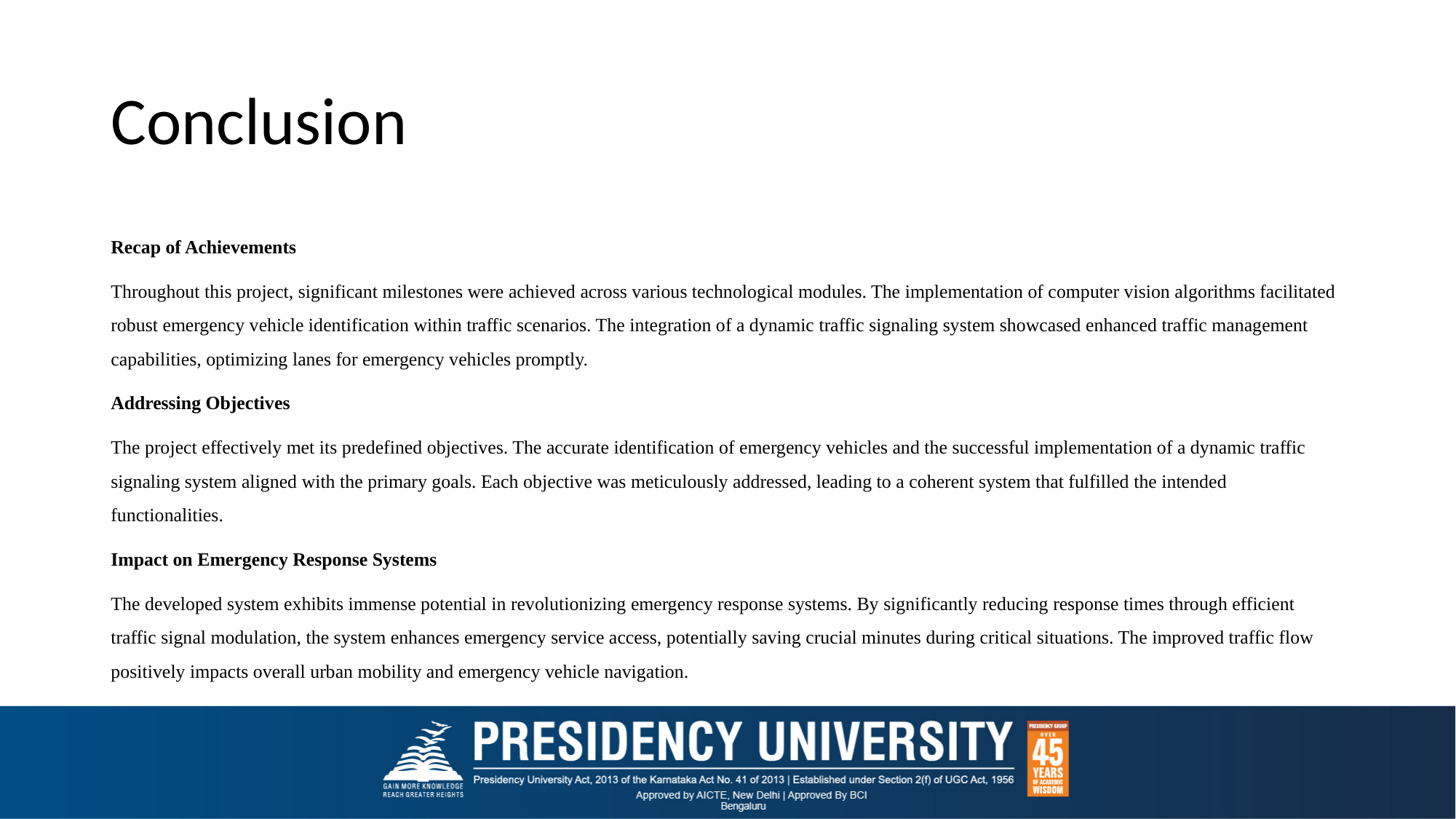

# Conclusion
Recap of Achievements
Throughout this project, significant milestones were achieved across various technological modules. The implementation of computer vision algorithms facilitated robust emergency vehicle identification within traffic scenarios. The integration of a dynamic traffic signaling system showcased enhanced traffic management capabilities, optimizing lanes for emergency vehicles promptly.
Addressing Objectives
The project effectively met its predefined objectives. The accurate identification of emergency vehicles and the successful implementation of a dynamic traffic signaling system aligned with the primary goals. Each objective was meticulously addressed, leading to a coherent system that fulfilled the intended functionalities.
Impact on Emergency Response Systems
The developed system exhibits immense potential in revolutionizing emergency response systems. By significantly reducing response times through efficient traffic signal modulation, the system enhances emergency service access, potentially saving crucial minutes during critical situations. The improved traffic flow positively impacts overall urban mobility and emergency vehicle navigation.